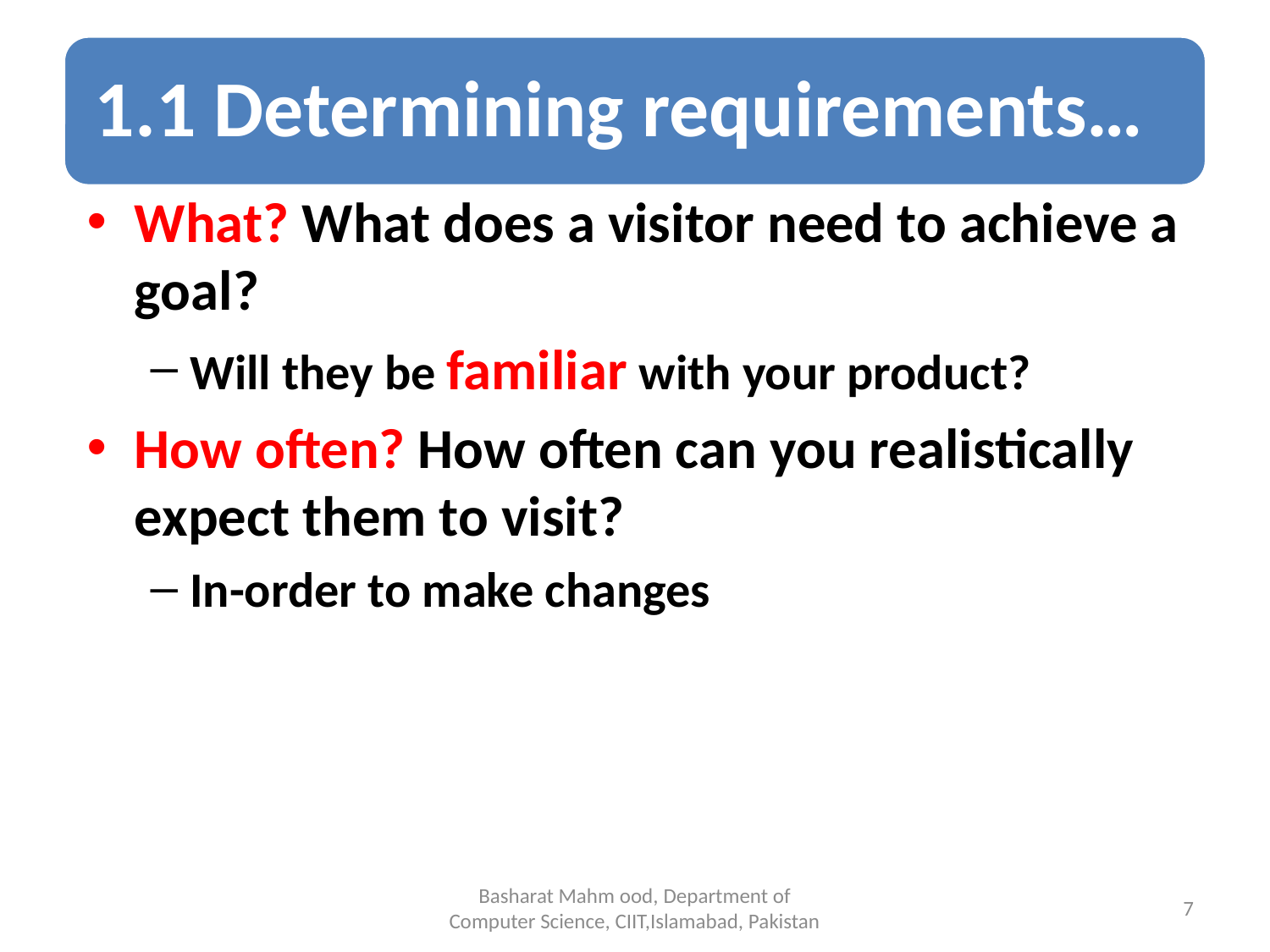

1.1 Determining requirements…
What? What does a visitor need to achieve a goal?
Will they be familiar with your product?
How often? How often can you realistically expect them to visit?
In-order to make changes
Basharat Mahm ood, Department of Computer Science, CIIT,Islamabad, Pakistan
7